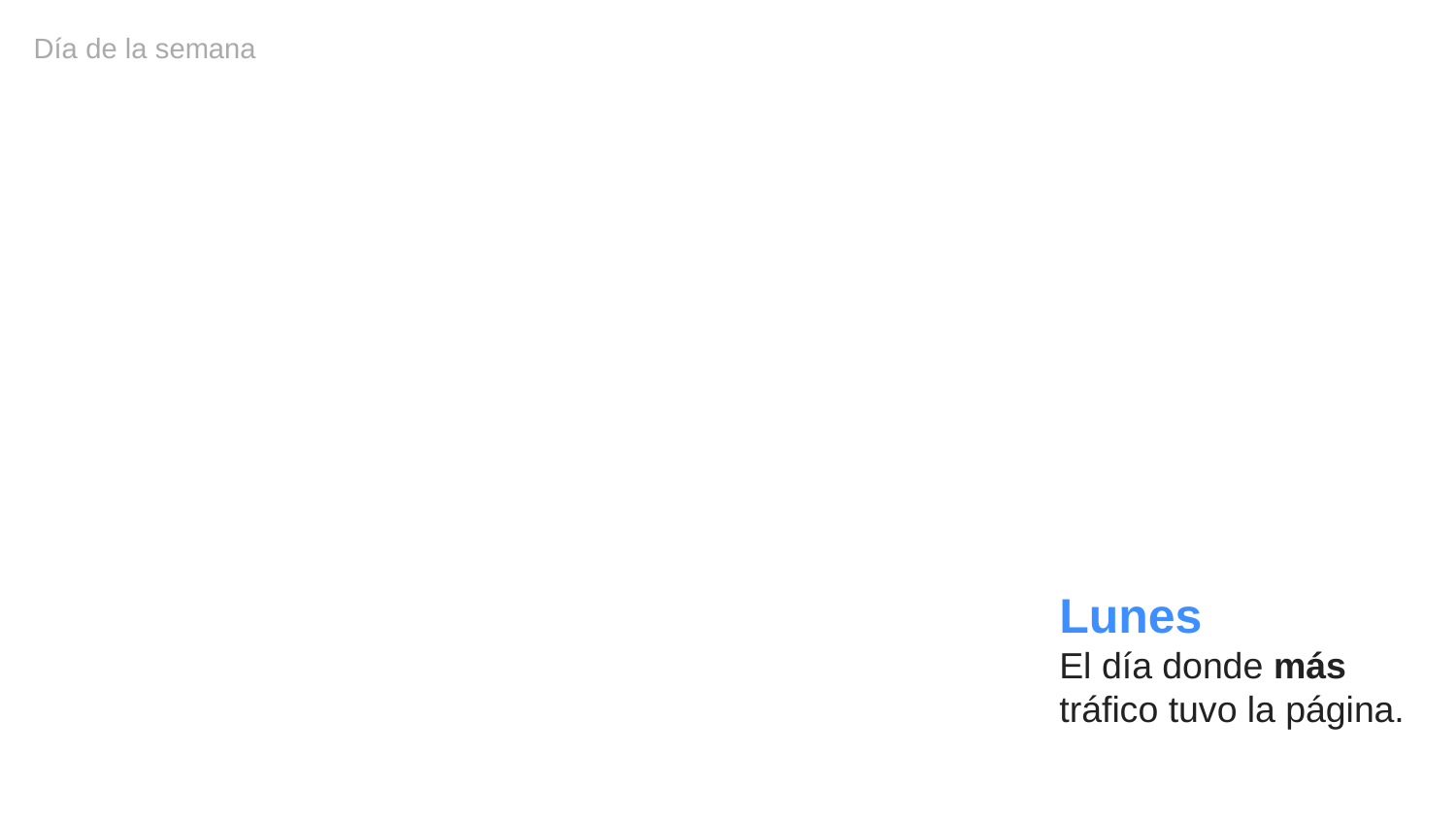

Día de la semana
Lunes
El día donde más tráfico tuvo la página.